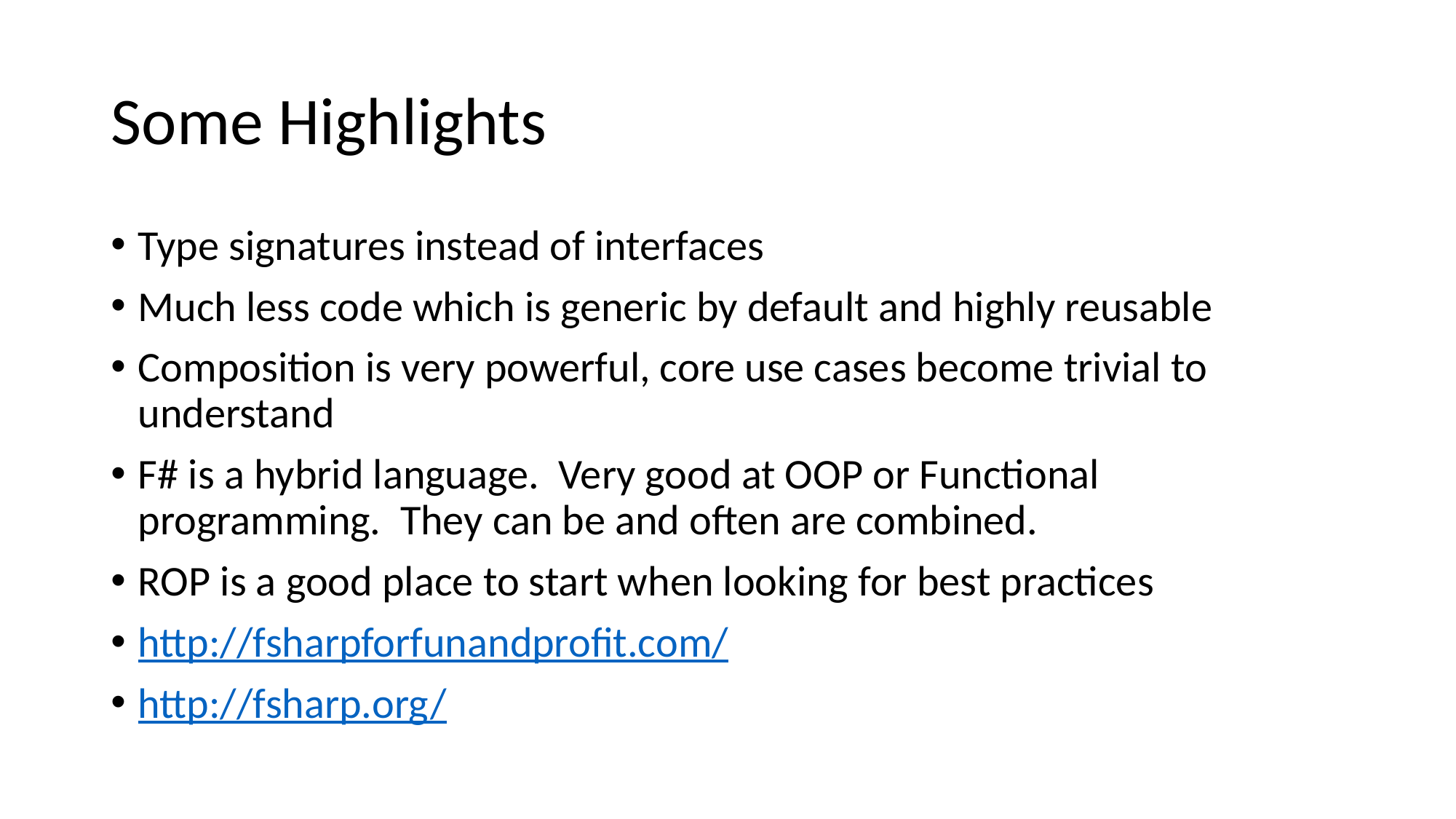

# Some Highlights
Type signatures instead of interfaces
Much less code which is generic by default and highly reusable
Composition is very powerful, core use cases become trivial to understand
F# is a hybrid language.  Very good at OOP or Functional programming.  They can be and often are combined.
ROP is a good place to start when looking for best practices
http://fsharpforfunandprofit.com/
http://fsharp.org/